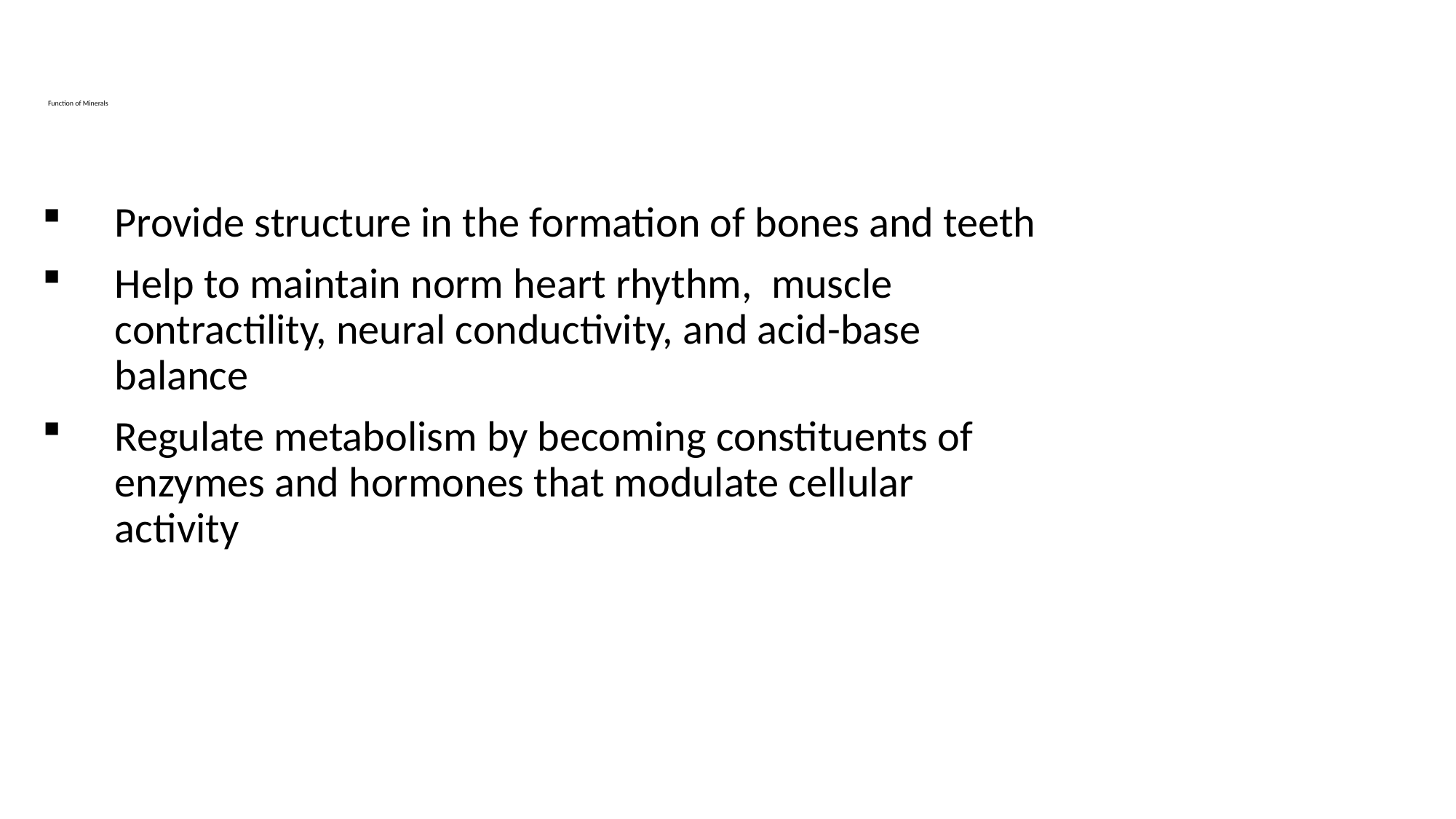

# Function of Minerals
Provide structure in the formation of bones and teeth
Help to maintain norm heart rhythm,  muscle contractility, neural conductivity, and acid-base balance
Regulate metabolism by becoming constituents of enzymes and hormones that modulate cellular activity